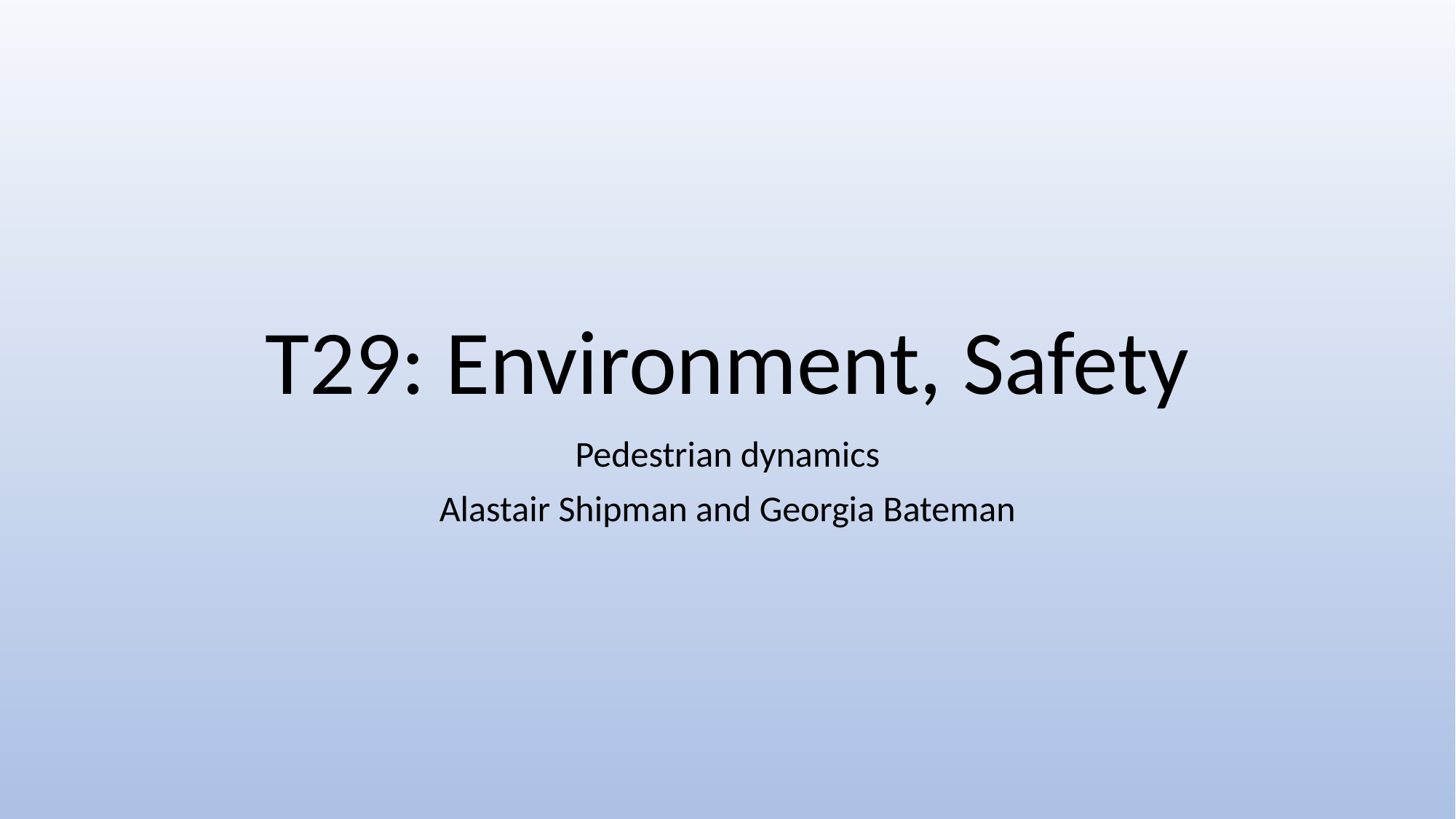

# T29: Environment, Safety
Pedestrian dynamics
Alastair Shipman and Georgia Bateman